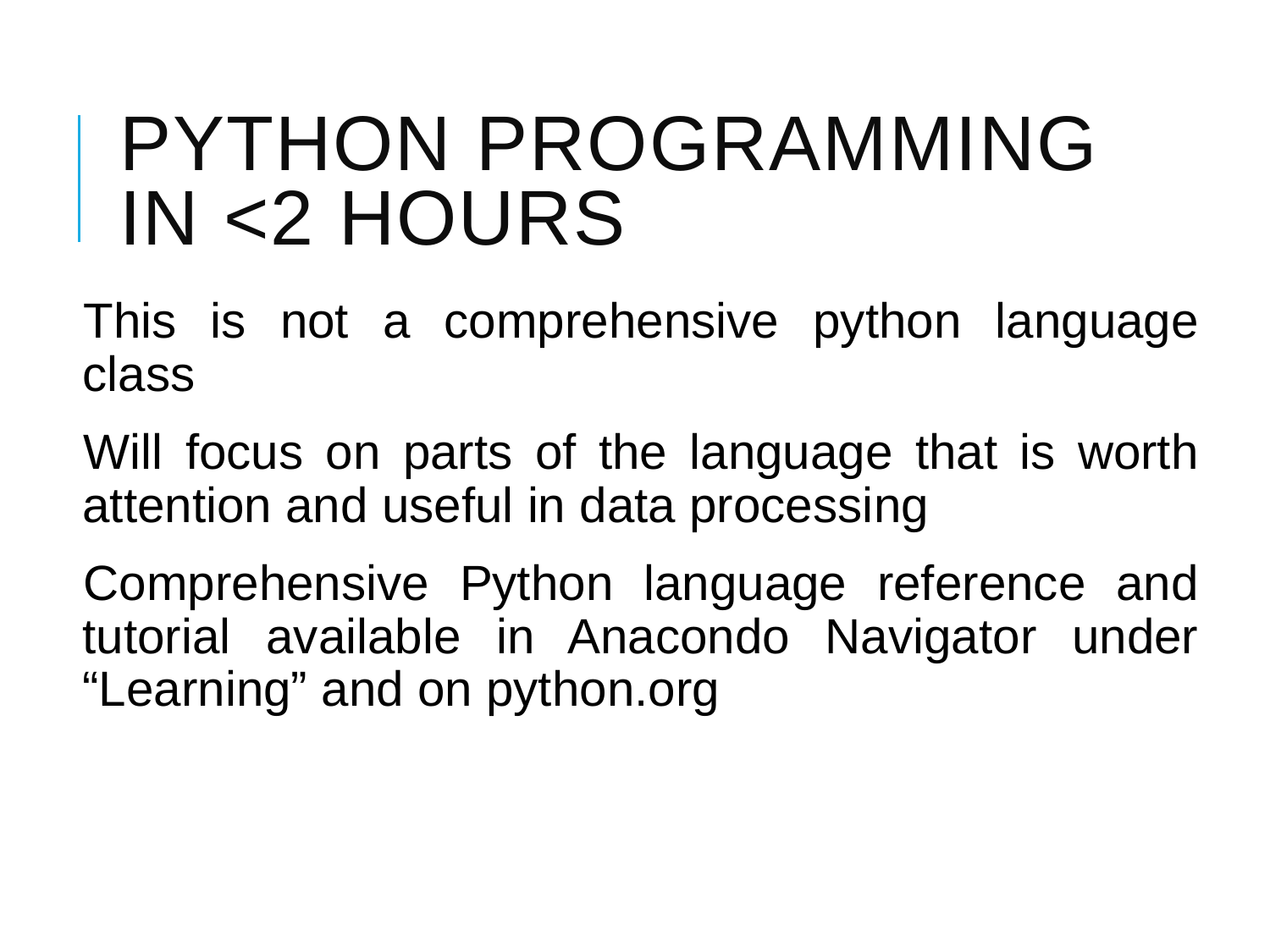

# Python programming in <2 hours
This is not a comprehensive python language class
Will focus on parts of the language that is worth attention and useful in data processing
Comprehensive Python language reference and tutorial available in Anacondo Navigator under “Learning” and on python.org